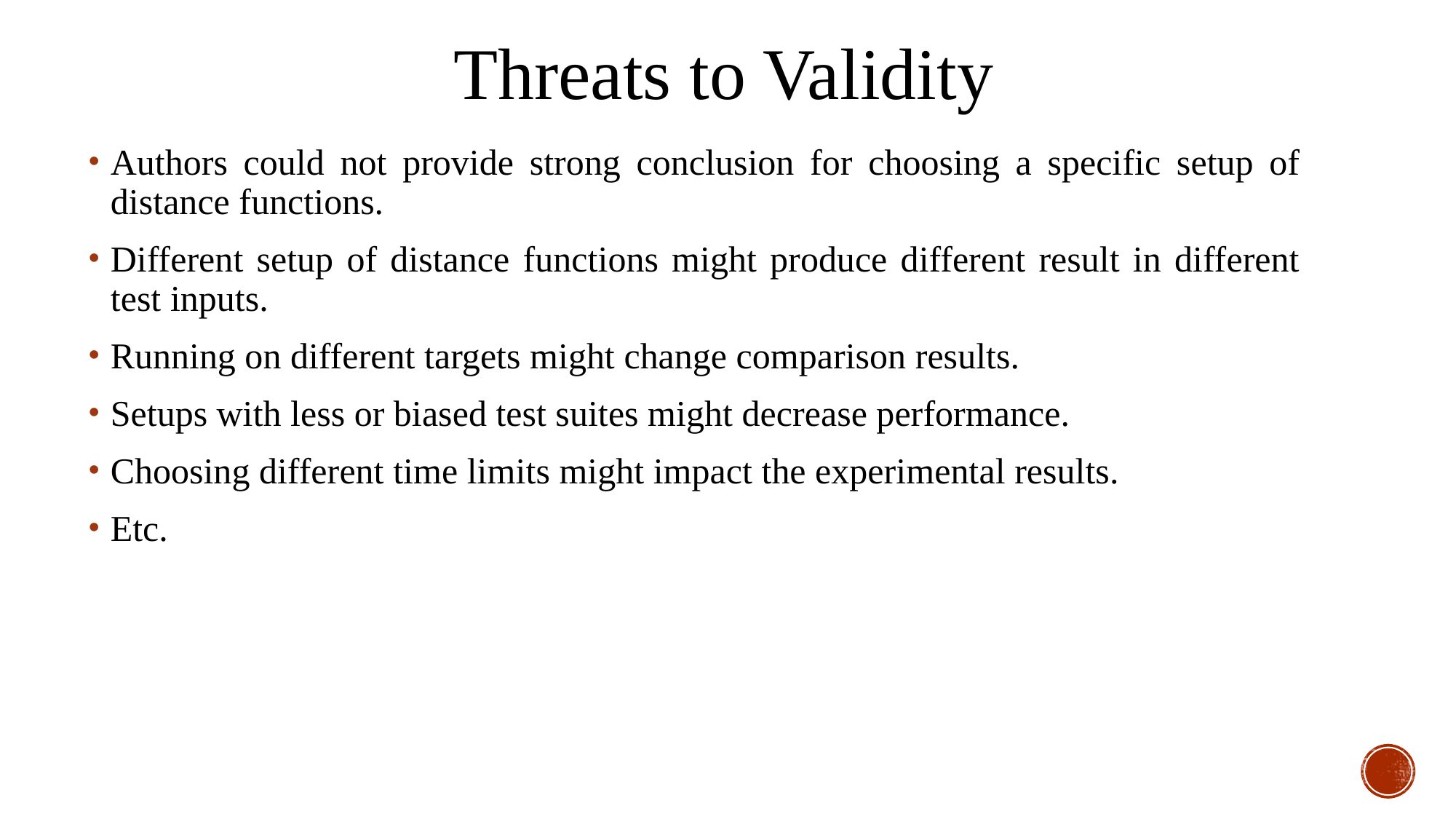

Threats to Validity
Authors could not provide strong conclusion for choosing a specific setup of distance functions.
Different setup of distance functions might produce different result in different test inputs.
Running on different targets might change comparison results.
Setups with less or biased test suites might decrease performance.
Choosing different time limits might impact the experimental results.
Etc.